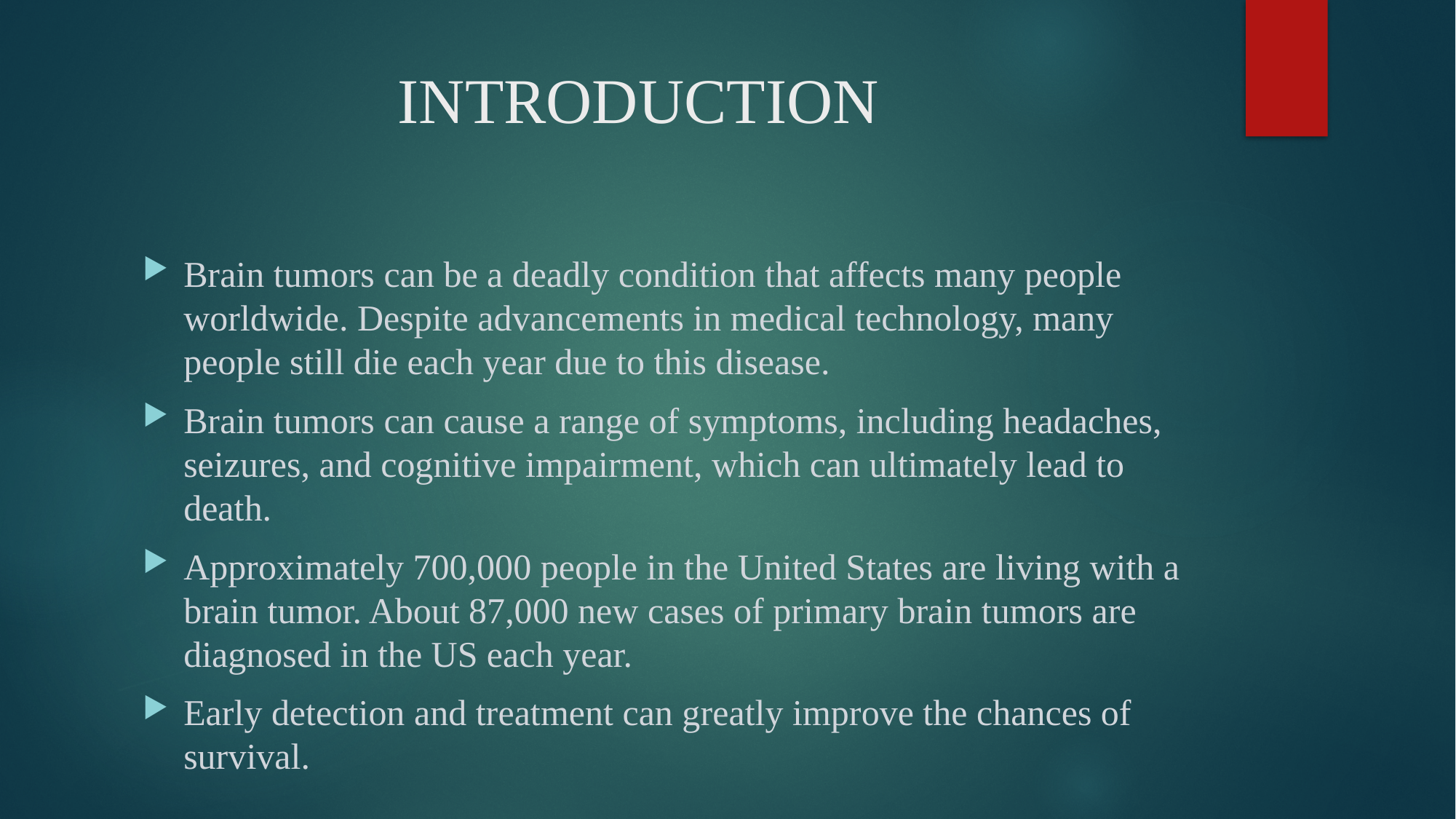

# INTRODUCTION
Brain tumors can be a deadly condition that affects many people worldwide. Despite advancements in medical technology, many people still die each year due to this disease.
Brain tumors can cause a range of symptoms, including headaches, seizures, and cognitive impairment, which can ultimately lead to death.
Approximately 700,000 people in the United States are living with a brain tumor. About 87,000 new cases of primary brain tumors are diagnosed in the US each year.
Early detection and treatment can greatly improve the chances of survival.